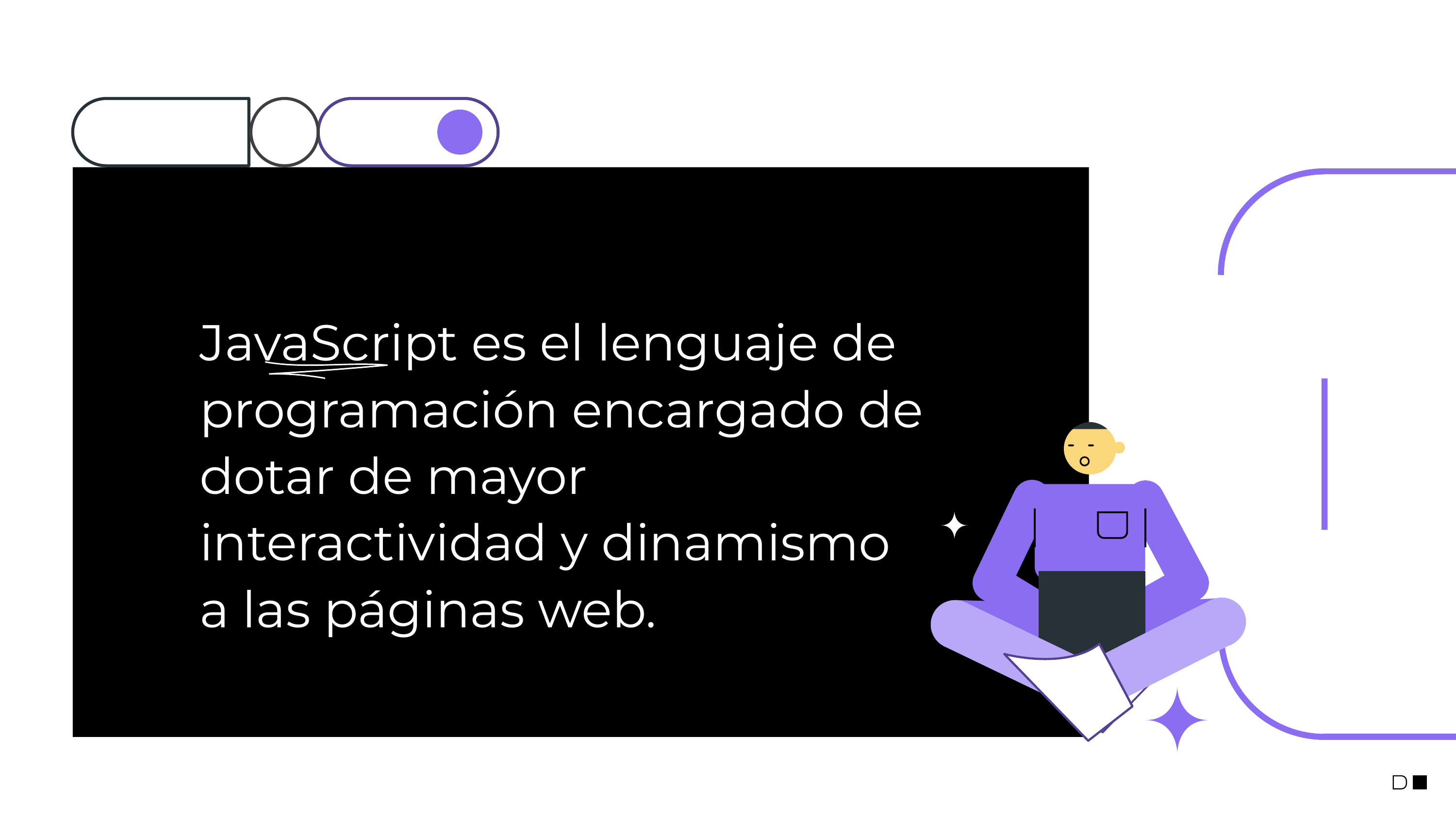

JavaScript es el lenguaje de programación encargado de dotar de mayor interactividad y dinamismo a las páginas web.